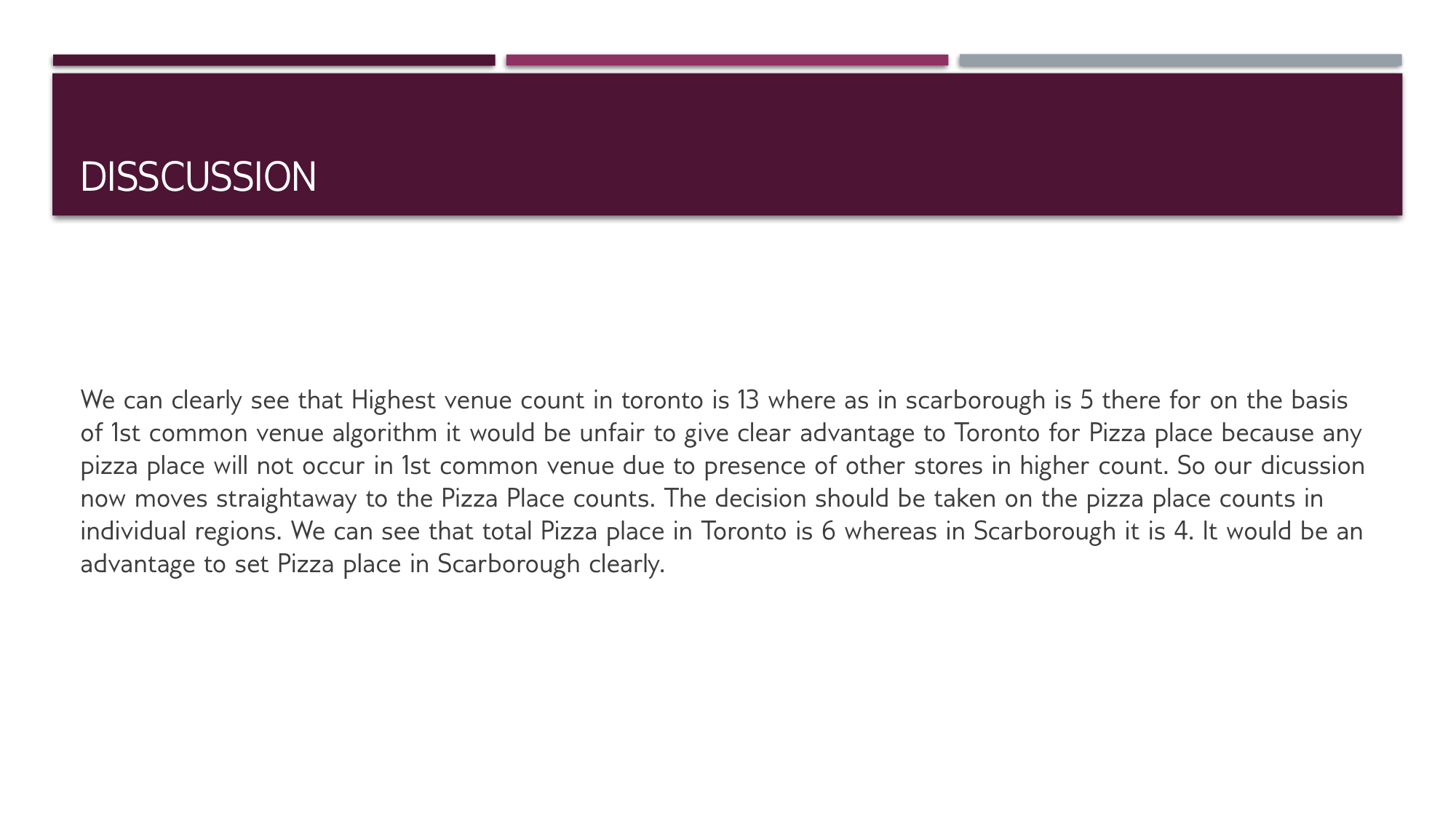

# DISSCUSSION
We can clearly see that Highest venue count in toronto is 13 where as in scarborough is 5 there for on the basis of 1st common venue algorithm it would be unfair to give clear advantage to Toronto for Pizza place because any pizza place will not occur in 1st common venue due to presence of other stores in higher count. So our dicussion now moves straightaway to the Pizza Place counts. The decision should be taken on the pizza place counts in individual regions. We can see that total Pizza place in Toronto is 6 whereas in Scarborough it is 4. It would be an advantage to set Pizza place in Scarborough clearly.